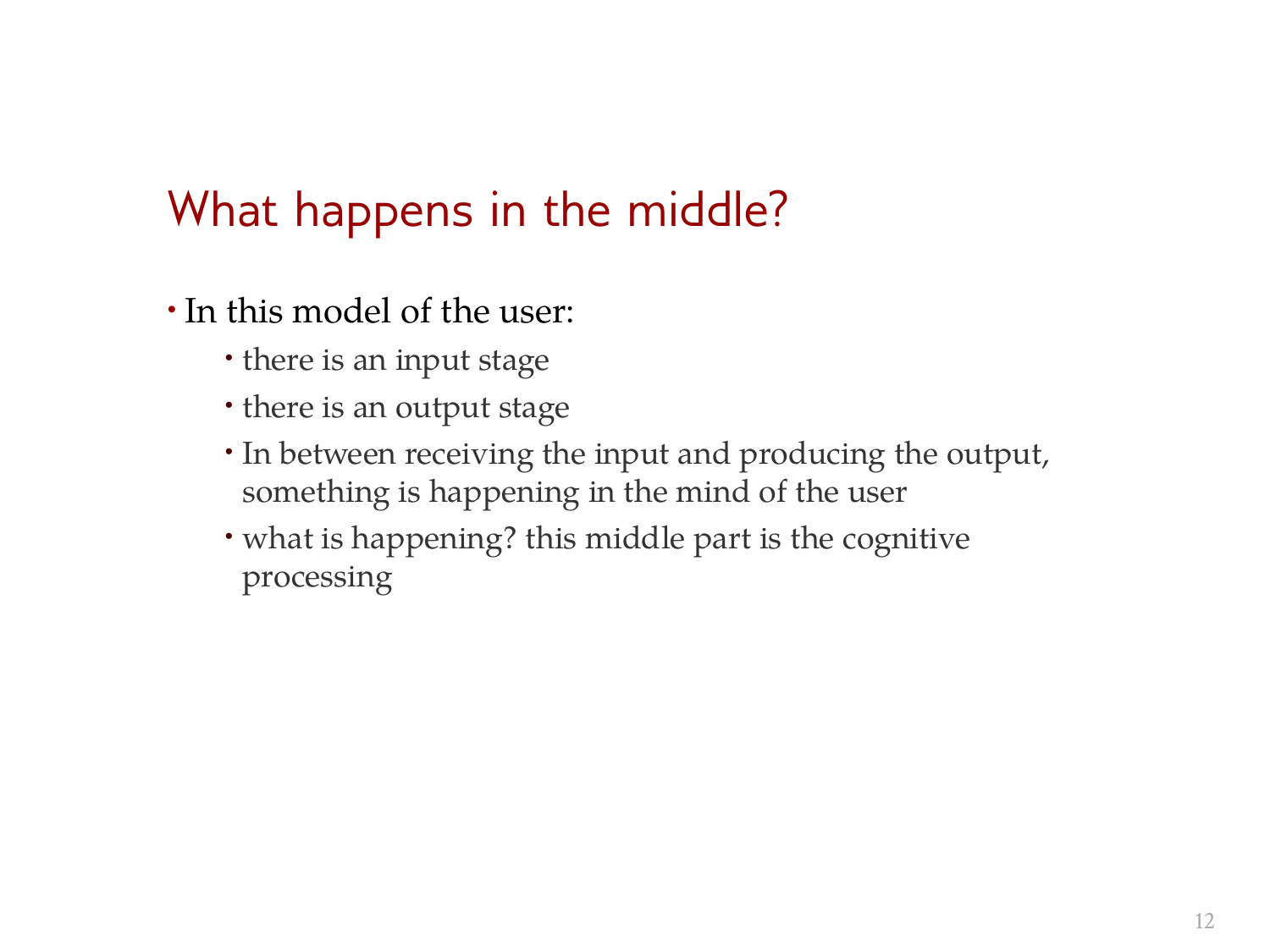

# What happens in the middle?
In this model of the user:
there is an input stage
there is an output stage
In between receiving the input and producing the output, something is happening in the mind of the user
what is happening? this middle part is the cognitive processing

12